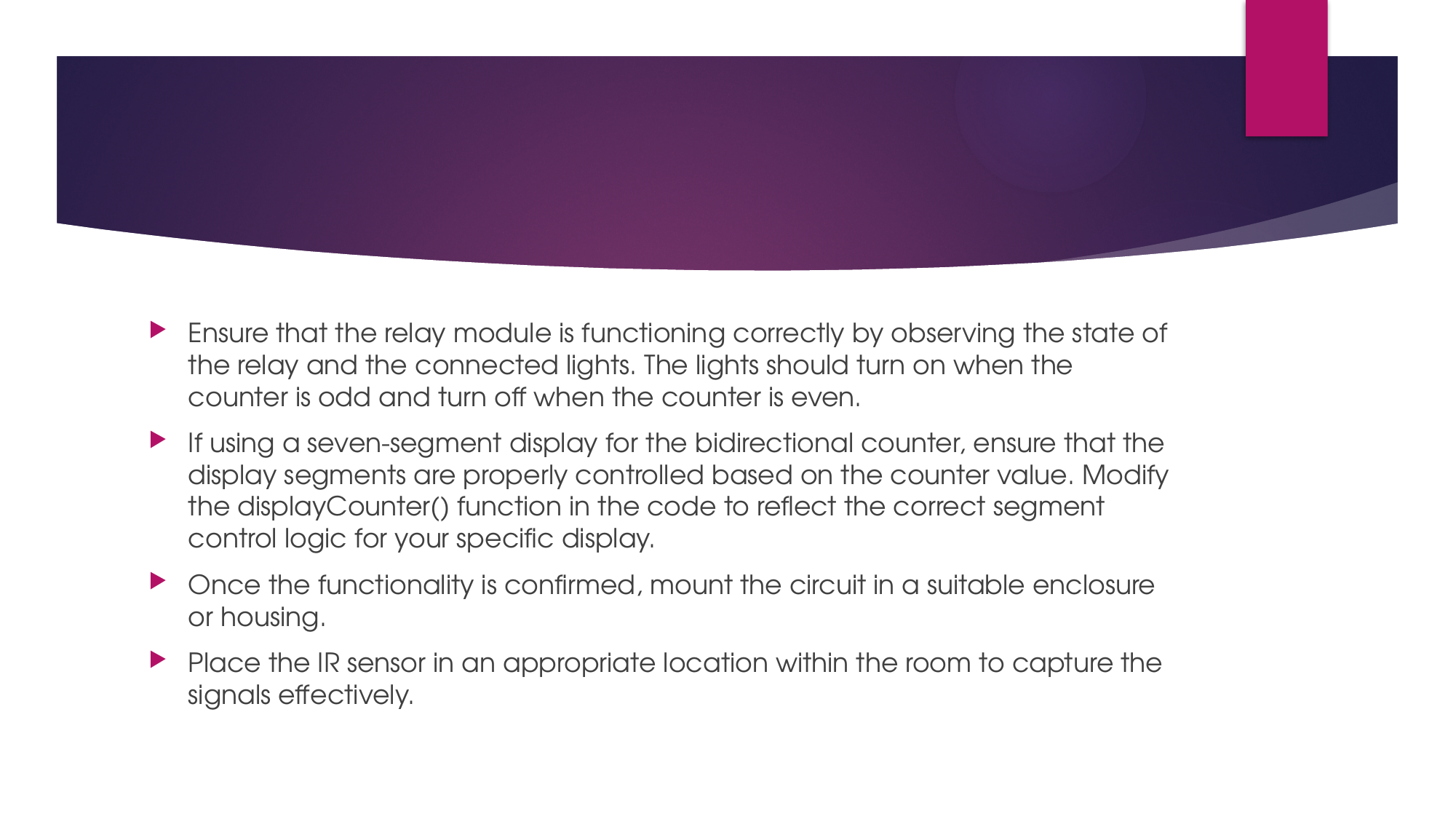

#
Ensure that the relay module is functioning correctly by observing the state of the relay and the connected lights. The lights should turn on when the counter is odd and turn off when the counter is even.
If using a seven-segment display for the bidirectional counter, ensure that the display segments are properly controlled based on the counter value. Modify the displayCounter() function in the code to reflect the correct segment control logic for your specific display.
Once the functionality is confirmed, mount the circuit in a suitable enclosure or housing.
Place the IR sensor in an appropriate location within the room to capture the signals effectively.